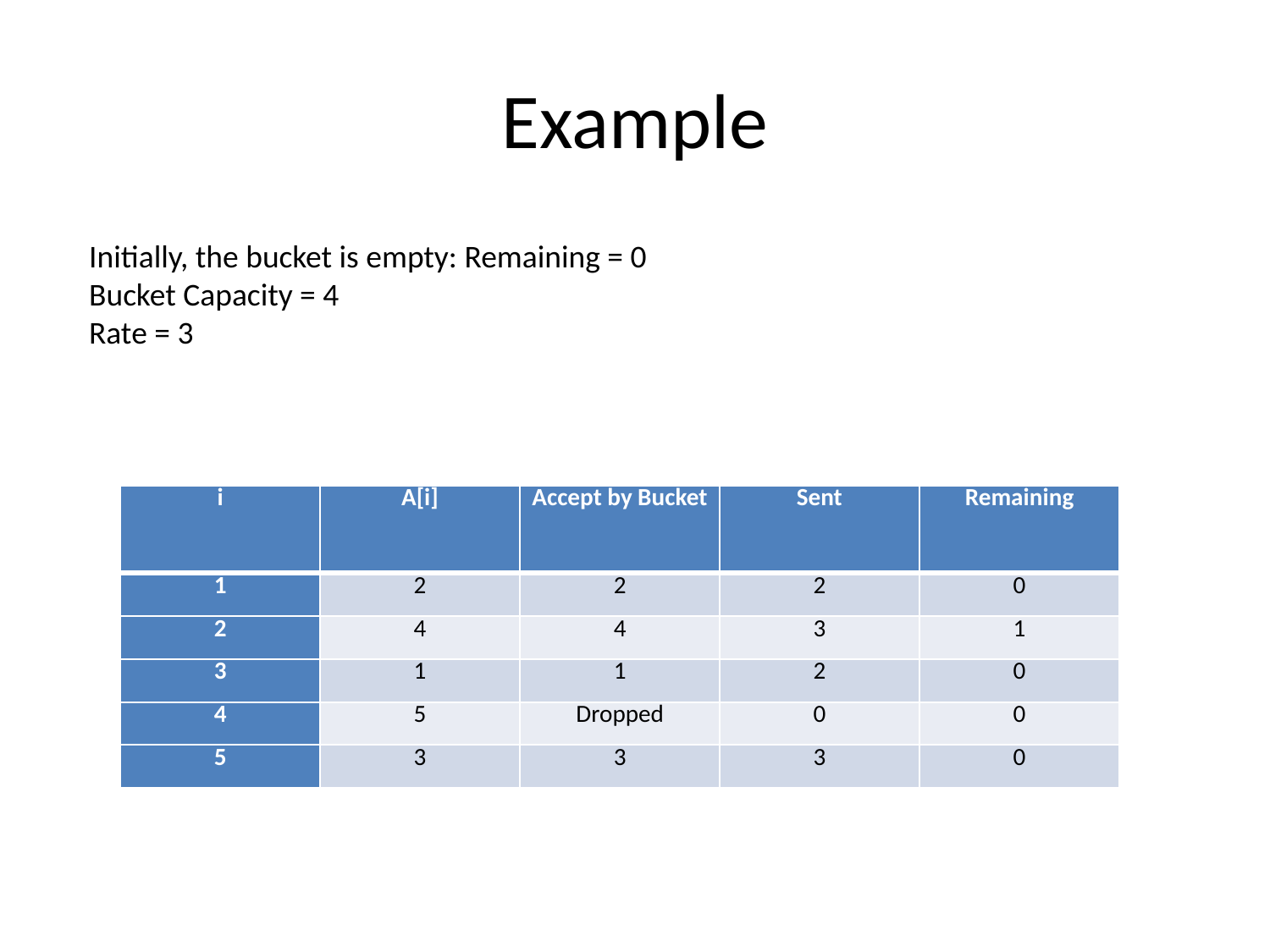

# Example
Initially, the bucket is empty: Remaining = 0
Bucket Capacity = 4
Rate = 3
| i | A[i] | Accept by Bucket | Sent | Remaining |
| --- | --- | --- | --- | --- |
| 1 | 2 | 2 | 2 | 0 |
| 2 | 4 | 4 | 3 | 1 |
| 3 | 1 | 1 | 2 | 0 |
| 4 | 5 | Dropped | 0 | 0 |
| 5 | 3 | 3 | 3 | 0 |